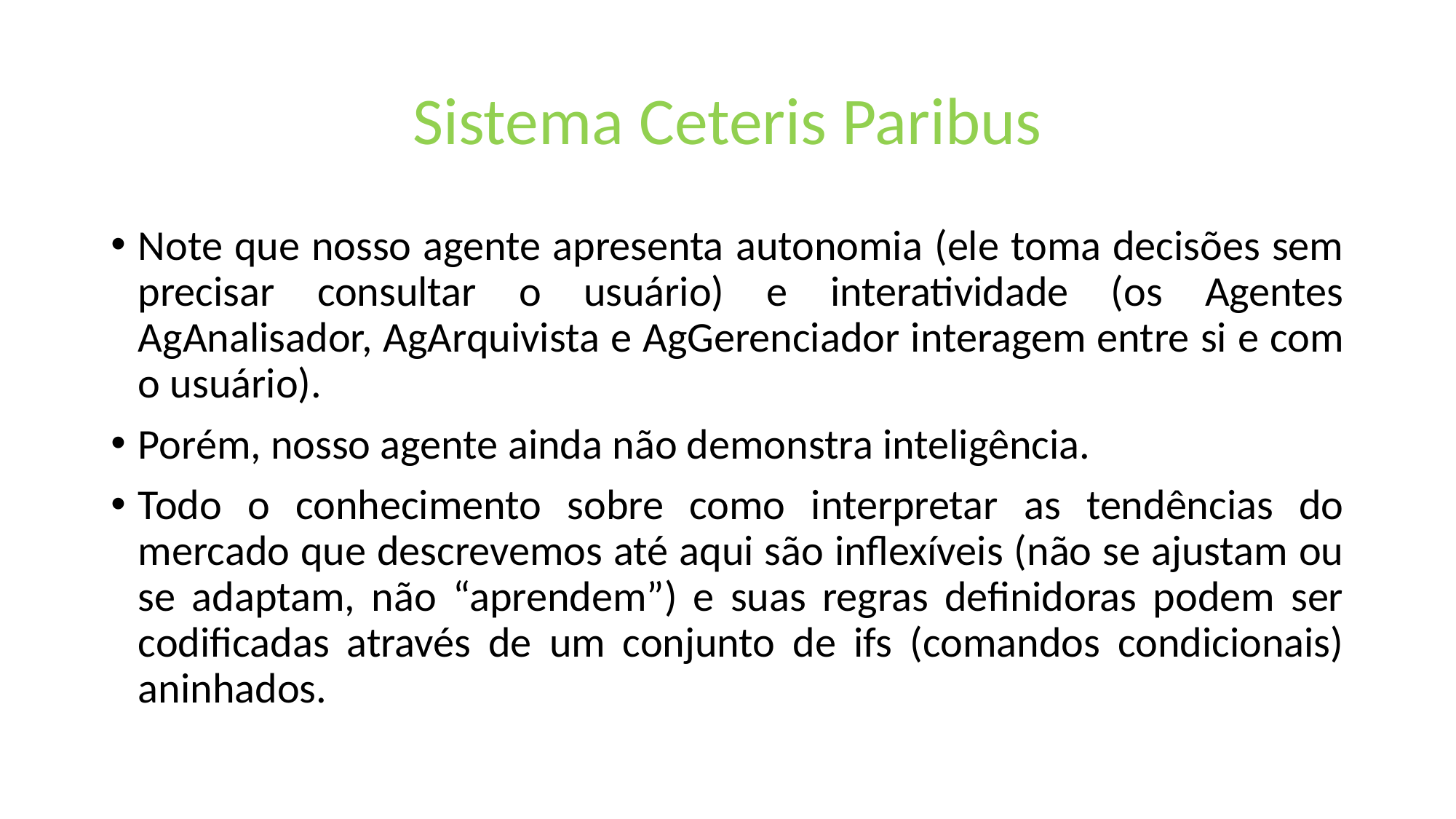

# Sistema Ceteris Paribus
Note que nosso agente apresenta autonomia (ele toma decisões sem precisar consultar o usuário) e interatividade (os Agentes AgAnalisador, AgArquivista e AgGerenciador interagem entre si e com o usuário).
Porém, nosso agente ainda não demonstra inteligência.
Todo o conhecimento sobre como interpretar as tendências do mercado que descrevemos até aqui são inflexíveis (não se ajustam ou se adaptam, não “aprendem”) e suas regras definidoras podem ser codificadas através de um conjunto de ifs (comandos condicionais) aninhados.